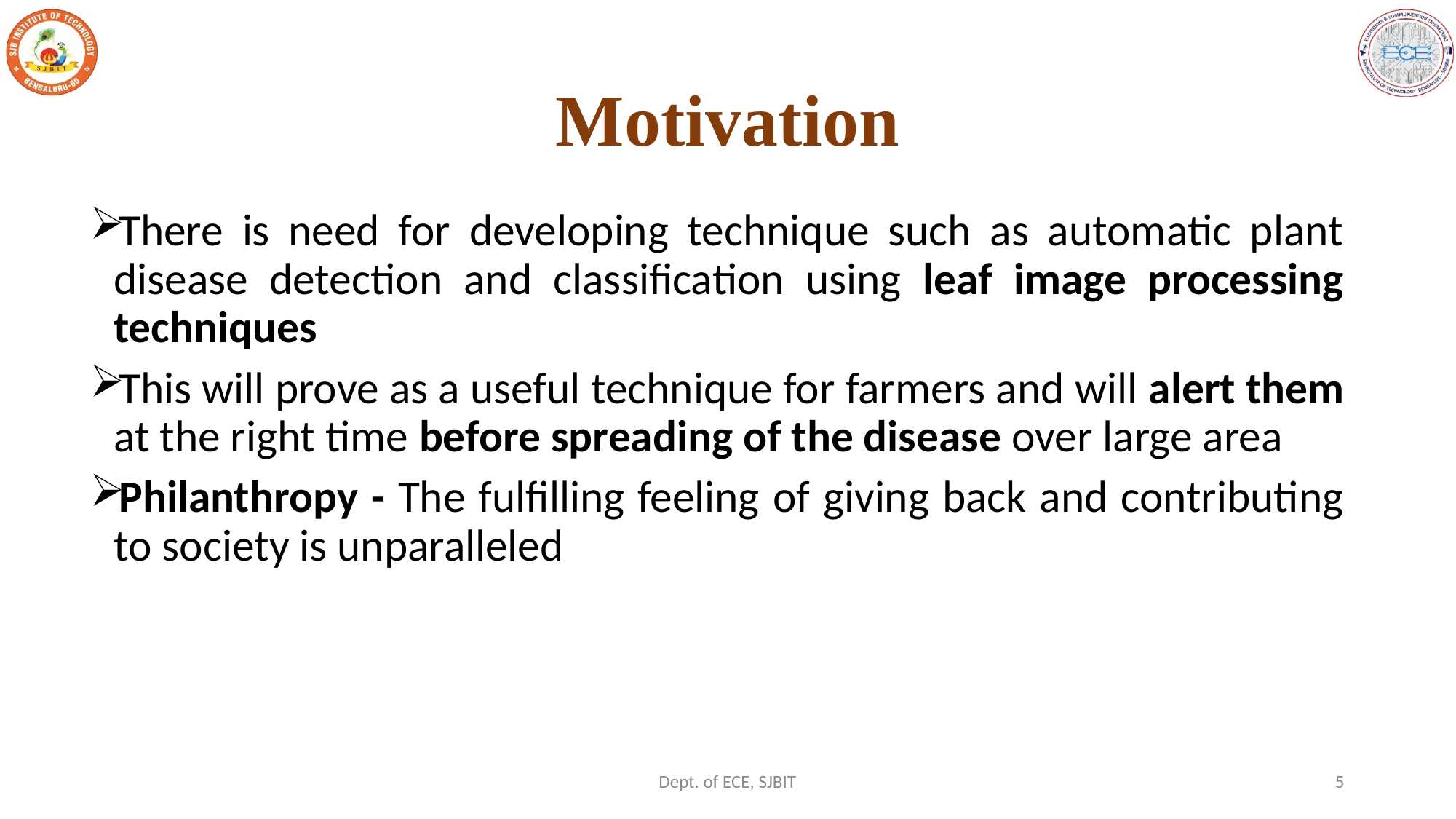

# Motivation
There is need for developing technique such as automatic plant disease detection and classification using leaf image processing techniques
This will prove as a useful technique for farmers and will alert them at the right time before spreading of the disease over large area
Philanthropy - The fulfilling feeling of giving back and contributing to society is unparalleled

Dept. of ECE, SJBIT
5